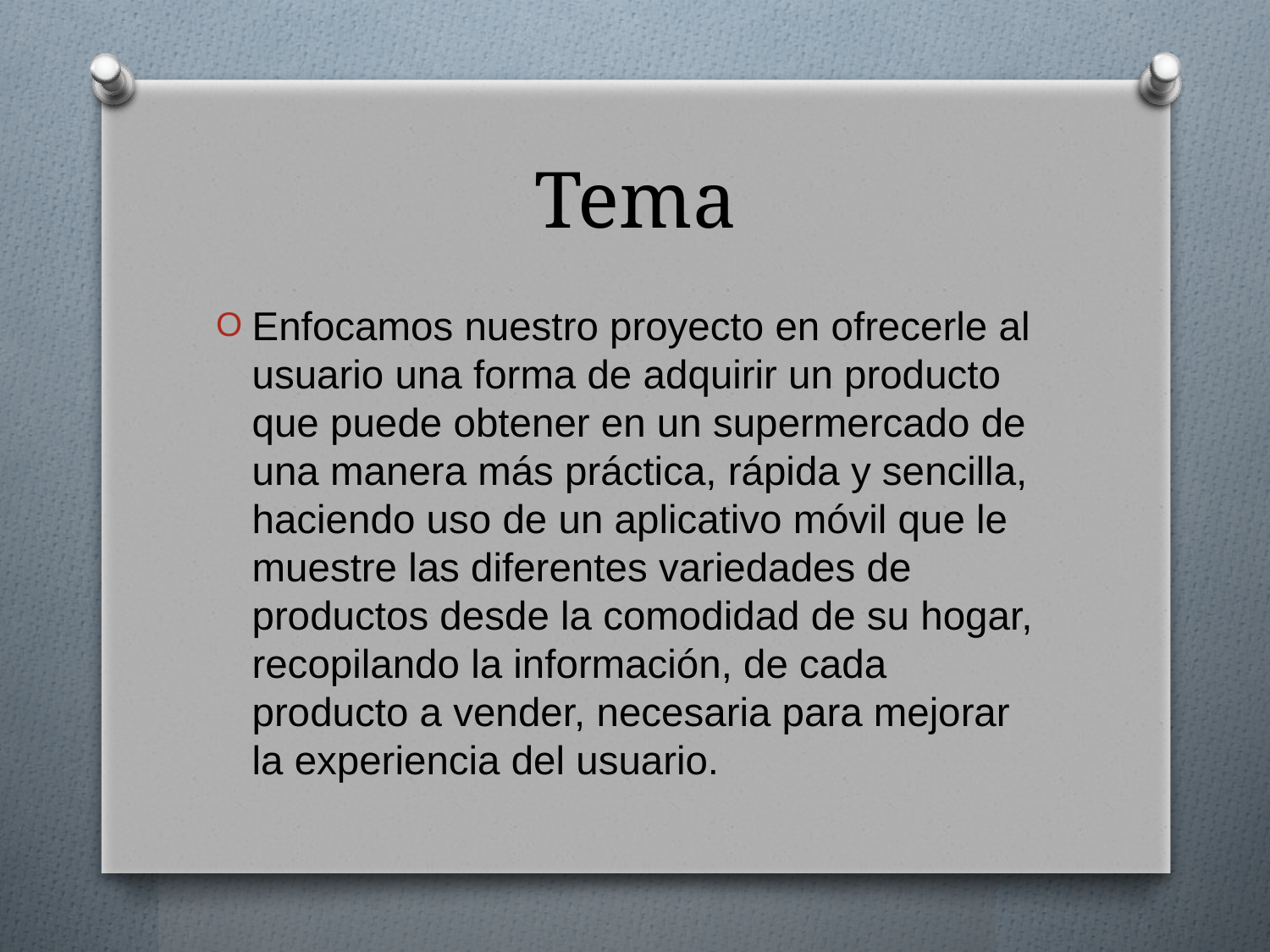

# Tema
Enfocamos nuestro proyecto en ofrecerle al usuario una forma de adquirir un producto que puede obtener en un supermercado de una manera más práctica, rápida y sencilla, haciendo uso de un aplicativo móvil que le muestre las diferentes variedades de productos desde la comodidad de su hogar, recopilando la información, de cada producto a vender, necesaria para mejorar la experiencia del usuario.